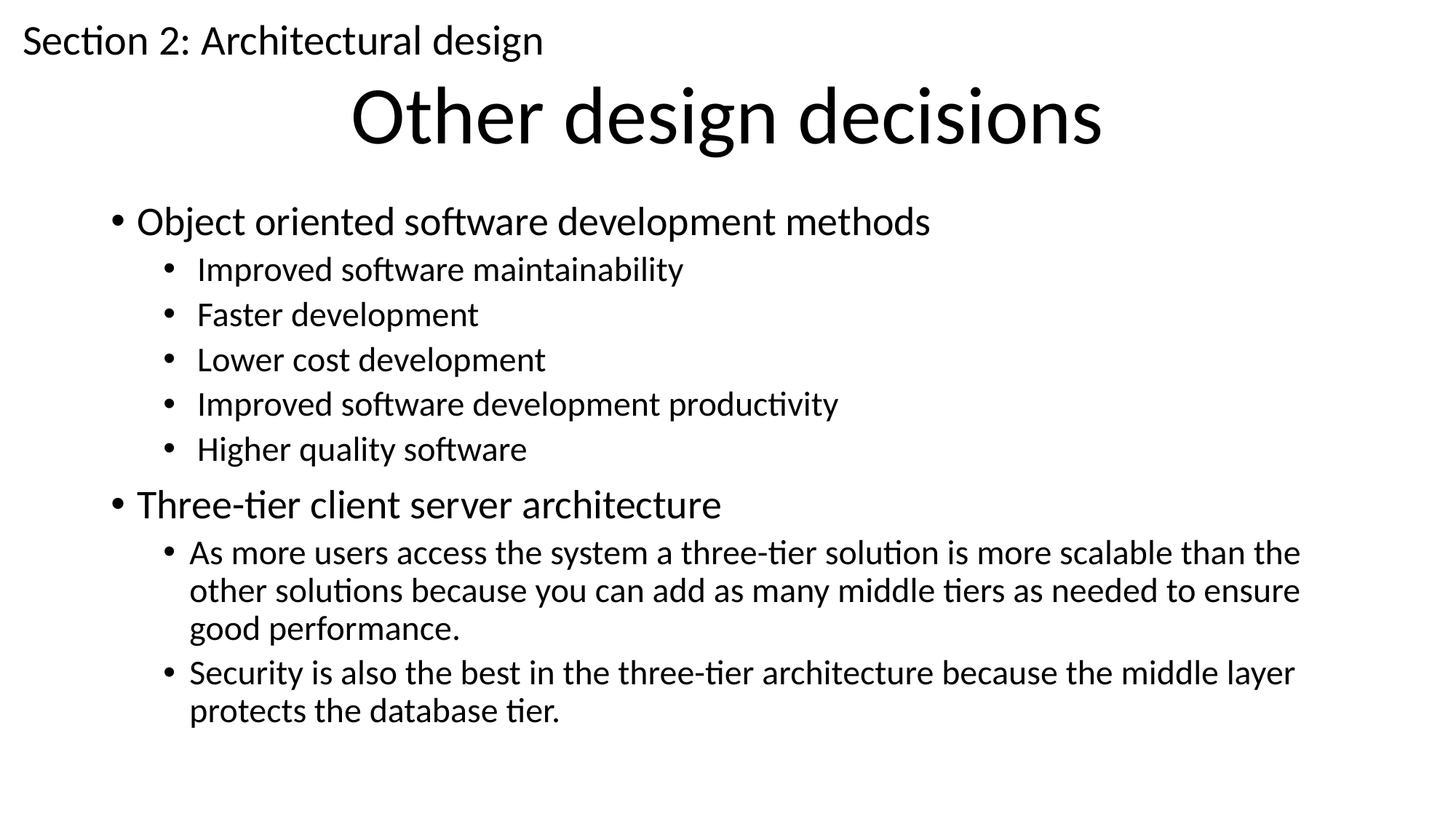

Section 2: Architectural design
# Other design decisions
Object oriented software development methods
 Improved software maintainability
 Faster development
 Lower cost development
 Improved software development productivity
 Higher quality software
Three-tier client server architecture
As more users access the system a three-tier solution is more scalable than the other solutions because you can add as many middle tiers as needed to ensure good performance.
Security is also the best in the three-tier architecture because the middle layer protects the database tier.